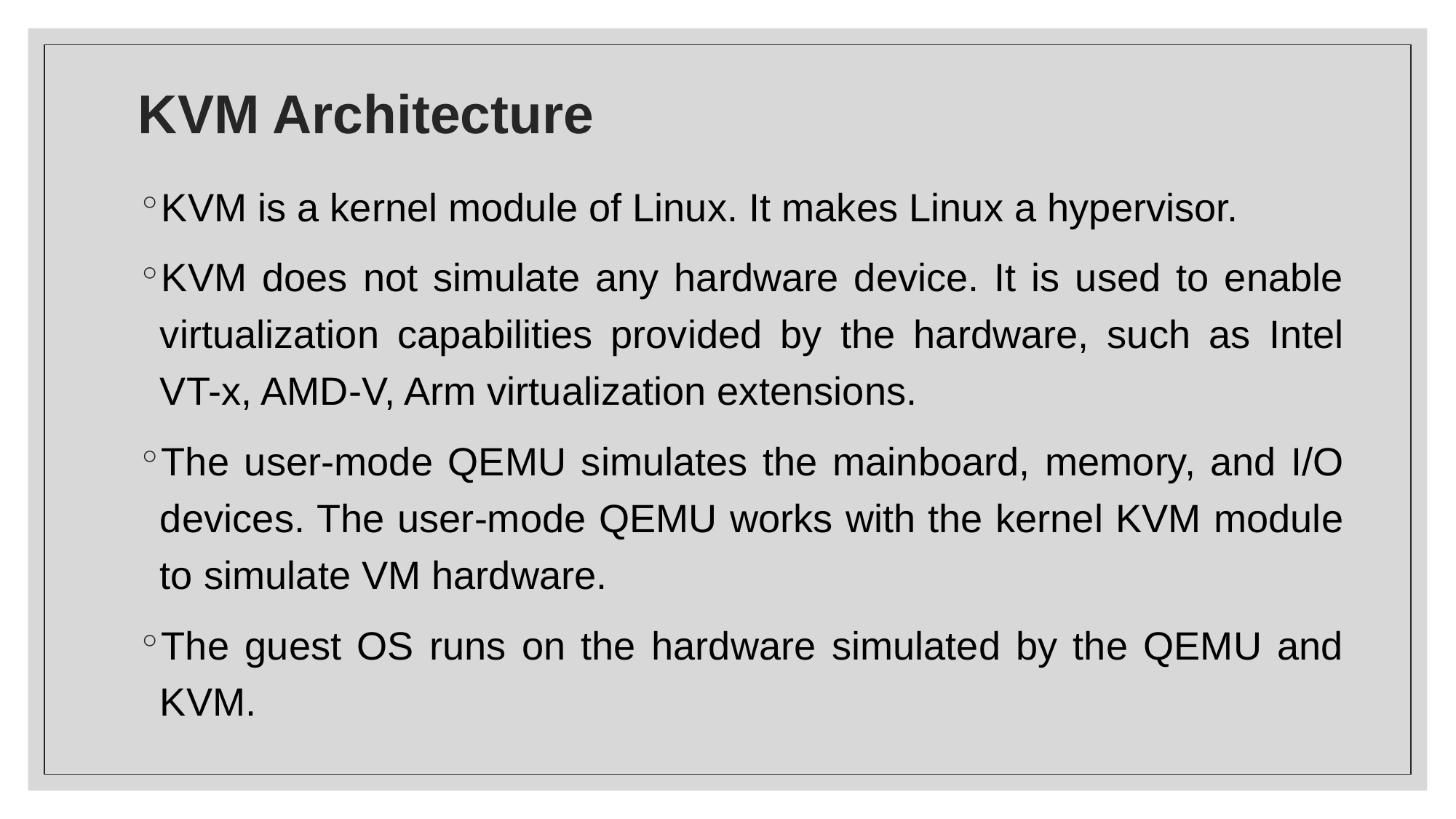

# KVM Architecture
KVM is a kernel module of Linux. It makes Linux a hypervisor.
KVM does not simulate any hardware device. It is used to enable virtualization capabilities provided by the hardware, such as Intel VT-x, AMD-V, Arm virtualization extensions.
The user-mode QEMU simulates the mainboard, memory, and I/O devices. The user-mode QEMU works with the kernel KVM module to simulate VM hardware.
The guest OS runs on the hardware simulated by the QEMU and KVM.